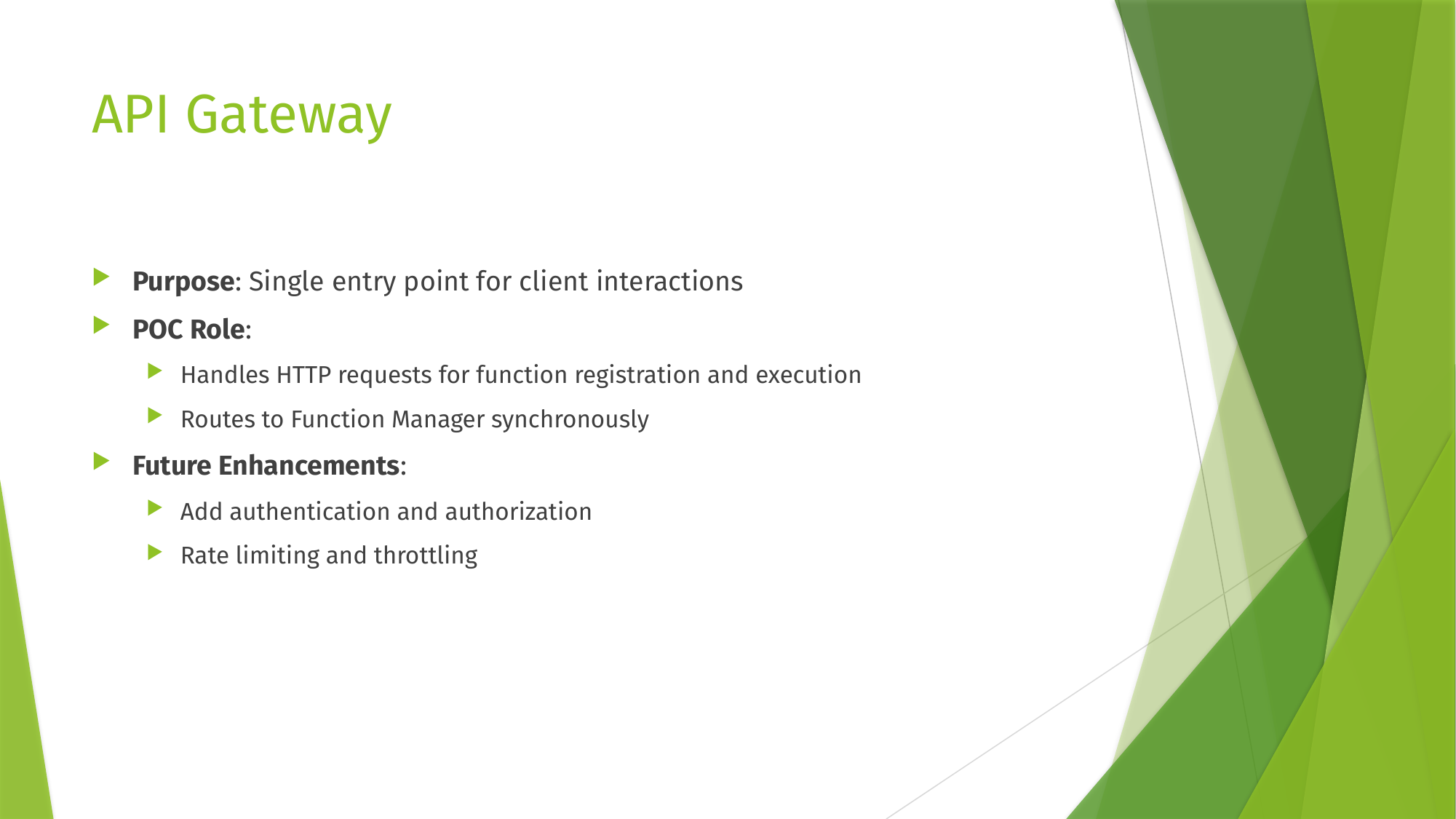

# API Gateway
Purpose: Single entry point for client interactions
POC Role:
Handles HTTP requests for function registration and execution
Routes to Function Manager synchronously
Future Enhancements:
Add authentication and authorization
Rate limiting and throttling